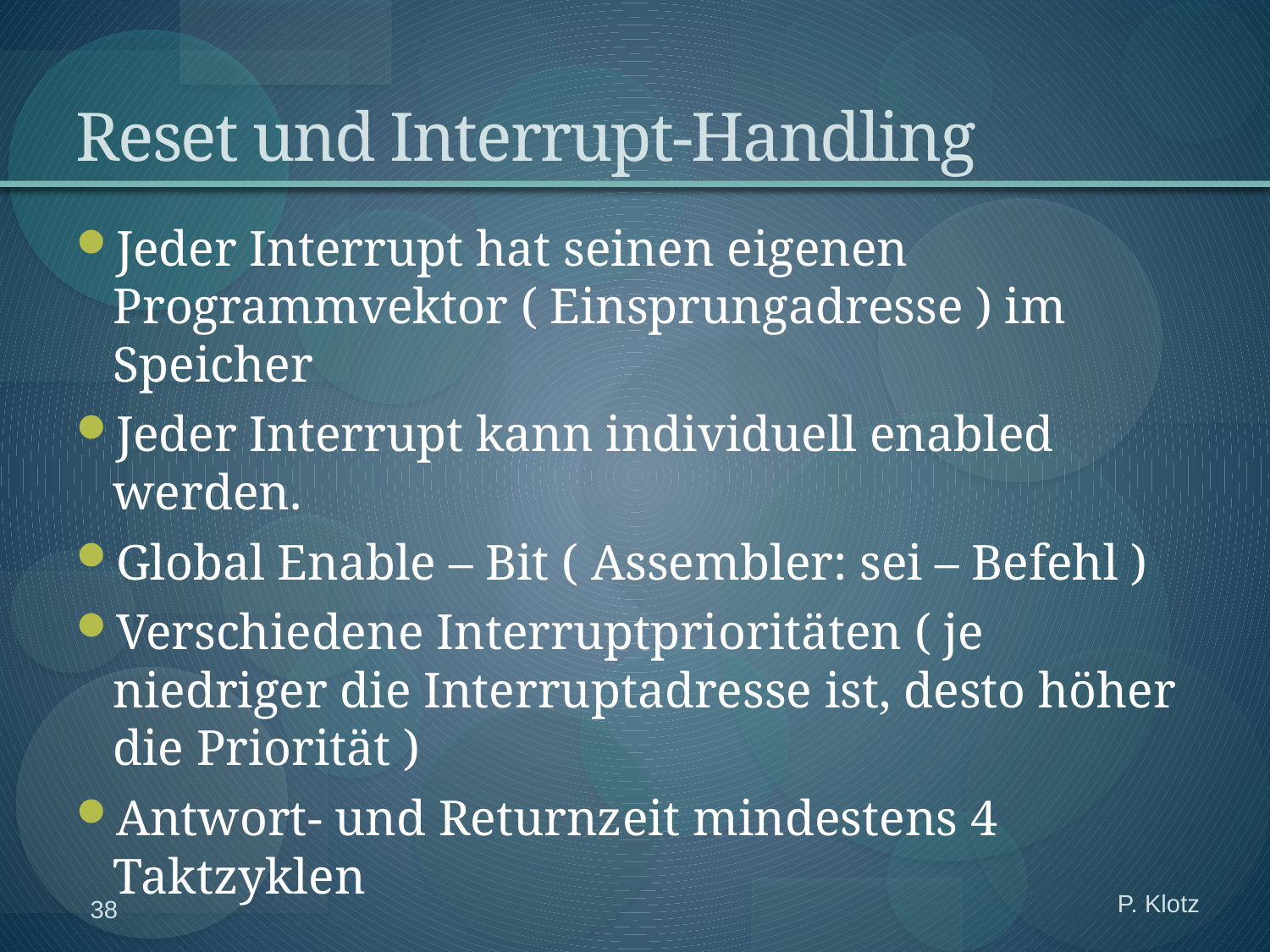

# Reset und Interrupt-Handling
Jeder Interrupt hat seinen eigenen Programmvektor ( Einsprungadresse ) im Speicher
Jeder Interrupt kann individuell enabled werden.
Global Enable – Bit ( Assembler: sei – Befehl )
Verschiedene Interruptprioritäten ( je niedriger die Interruptadresse ist, desto höher die Priorität )
Antwort- und Returnzeit mindestens 4 Taktzyklen

P. Klotz
38